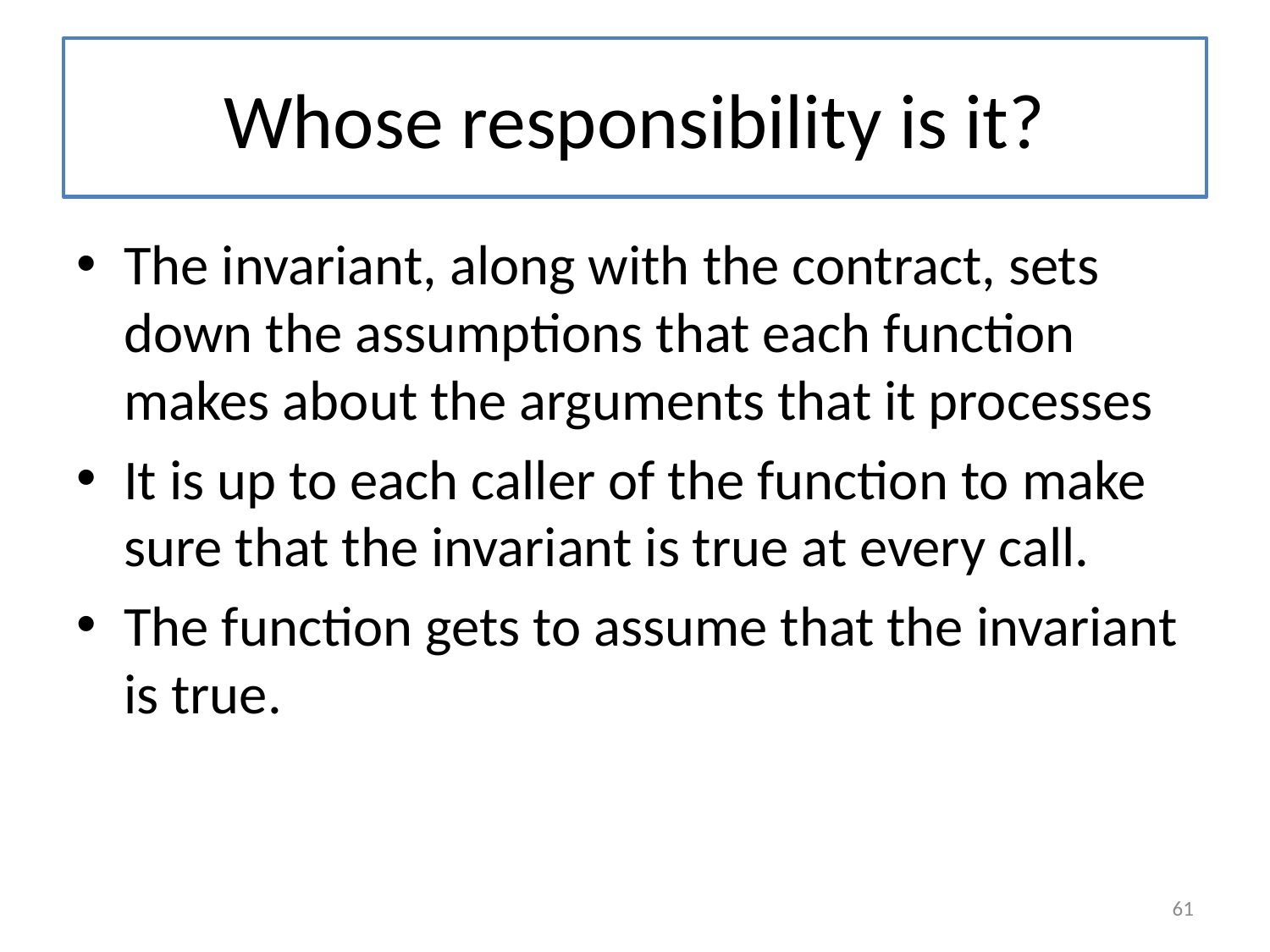

# Whose responsibility is it?
The invariant, along with the contract, sets down the assumptions that each function makes about the arguments that it processes
It is up to each caller of the function to make sure that the invariant is true at every call.
The function gets to assume that the invariant is true.

61